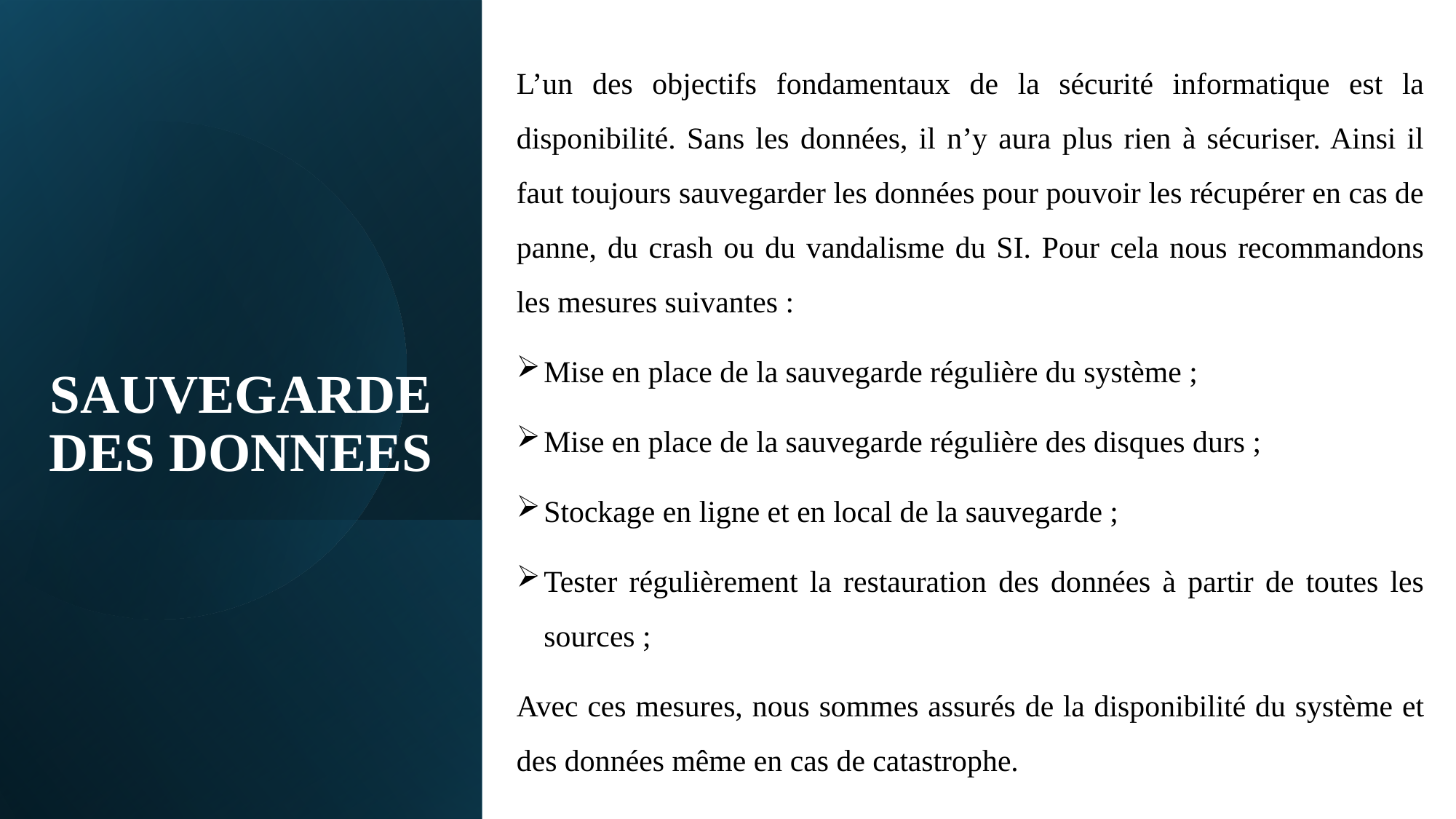

L’un des objectifs fondamentaux de la sécurité informatique est la disponibilité. Sans les données, il n’y aura plus rien à sécuriser. Ainsi il faut toujours sauvegarder les données pour pouvoir les récupérer en cas de panne, du crash ou du vandalisme du SI. Pour cela nous recommandons les mesures suivantes :
Mise en place de la sauvegarde régulière du système ;
Mise en place de la sauvegarde régulière des disques durs ;
Stockage en ligne et en local de la sauvegarde ;
Tester régulièrement la restauration des données à partir de toutes les sources ;
Avec ces mesures, nous sommes assurés de la disponibilité du système et des données même en cas de catastrophe.

# SAUVEGARDE DES DONNEES